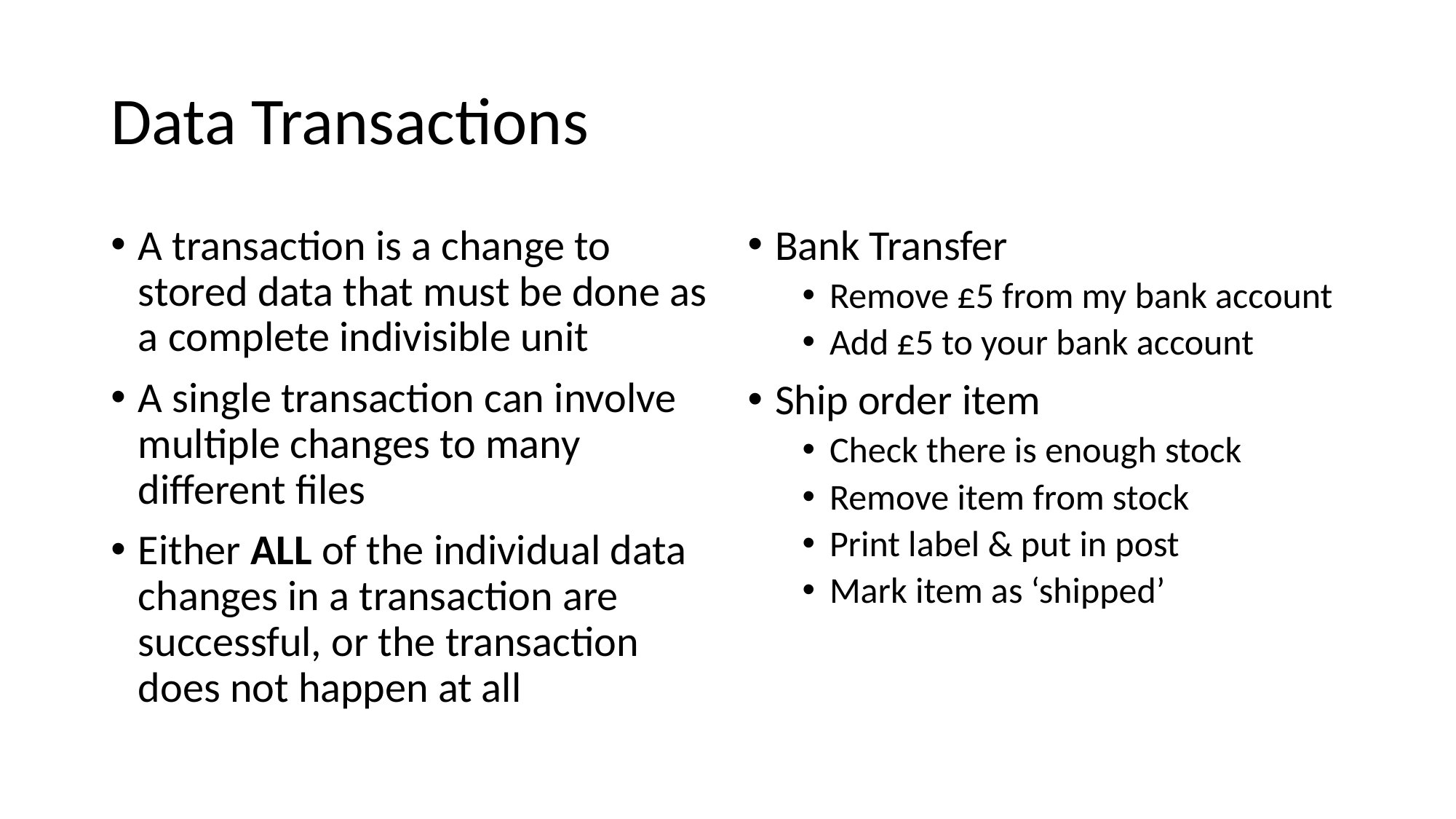

# Data Transactions
A transaction is a change to stored data that must be done as a complete indivisible unit
A single transaction can involve multiple changes to many different files
Either ALL of the individual data changes in a transaction are successful, or the transaction does not happen at all
Bank Transfer
Remove £5 from my bank account
Add £5 to your bank account
Ship order item
Check there is enough stock
Remove item from stock
Print label & put in post
Mark item as ‘shipped’